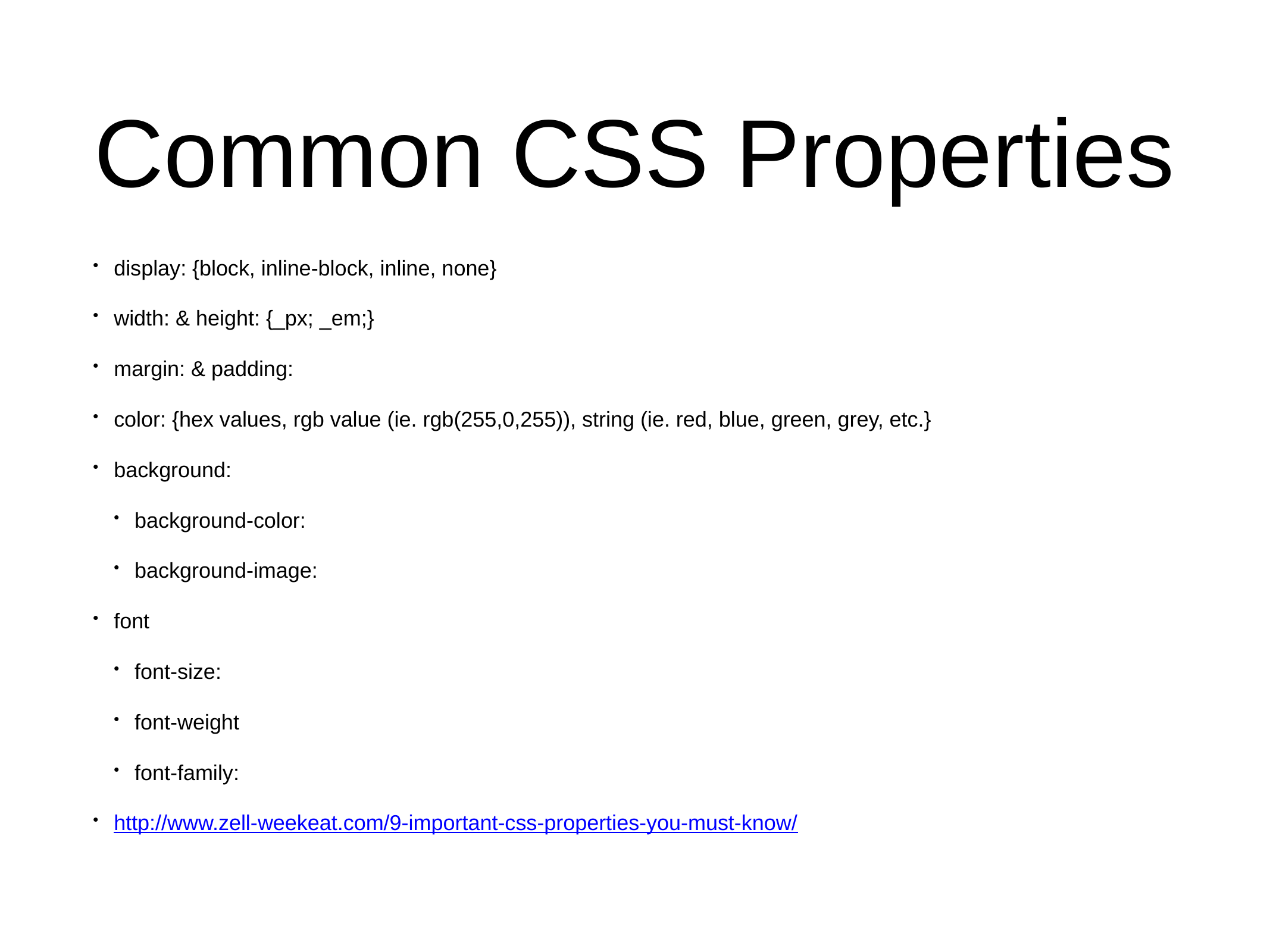

# Common CSS Properties
display: {block, inline-block, inline, none}
width: & height: {_px; _em;}
margin: & padding:
color: {hex values, rgb value (ie. rgb(255,0,255)), string (ie. red, blue, green, grey, etc.}
background:
background-color:
background-image:
font
font-size:
font-weight
font-family:
http://www.zell-weekeat.com/9-important-css-properties-you-must-know/